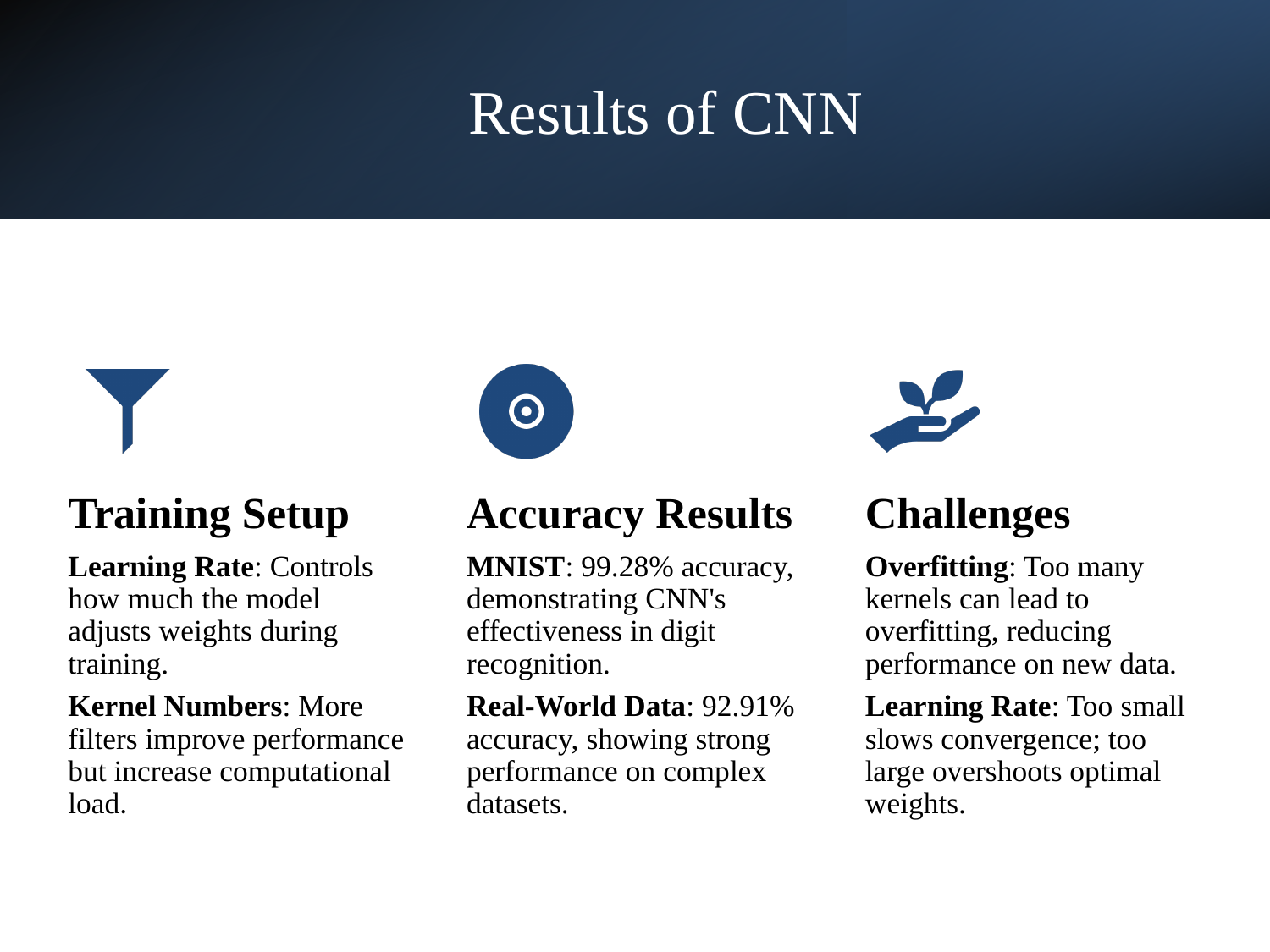

# Results of CNN
Training Setup
Learning Rate: Controls how much the model adjusts weights during training.
Kernel Numbers: More filters improve performance but increase computational load.
Accuracy Results
MNIST: 99.28% accuracy, demonstrating CNN's effectiveness in digit recognition.
Real-World Data: 92.91% accuracy, showing strong performance on complex datasets.
Challenges
Overfitting: Too many kernels can lead to overfitting, reducing performance on new data.
Learning Rate: Too small slows convergence; too large overshoots optimal weights.